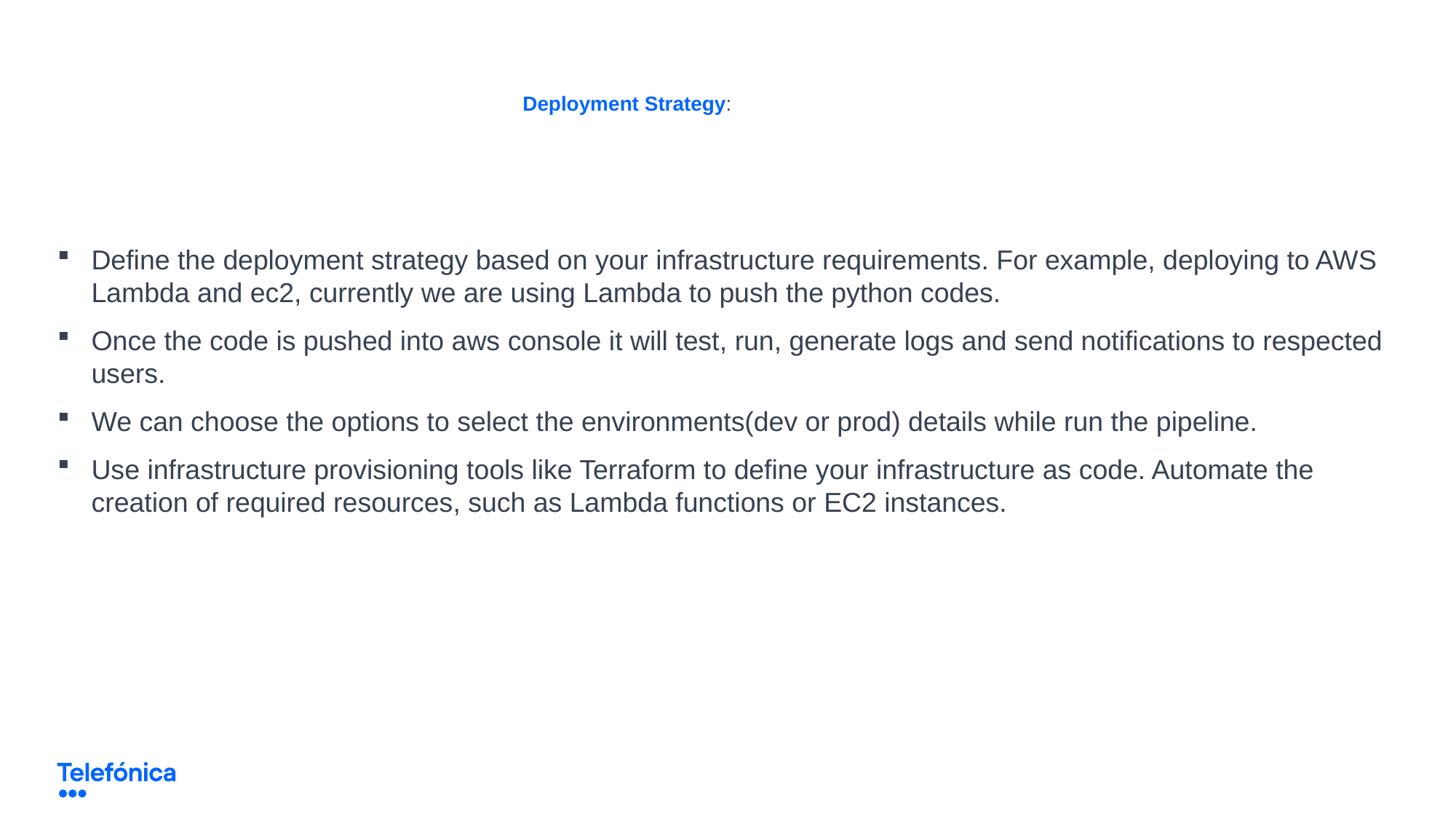

# Deployment Strategy:

Define the deployment strategy based on your infrastructure requirements. For example, deploying to AWS Lambda and ec2, currently we are using Lambda to push the python codes.
Once the code is pushed into aws console it will test, run, generate logs and send notifications to respected users.
We can choose the options to select the environments(dev or prod) details while run the pipeline.
Use infrastructure provisioning tools like Terraform to define your infrastructure as code. Automate the creation of required resources, such as Lambda functions or EC2 instances.